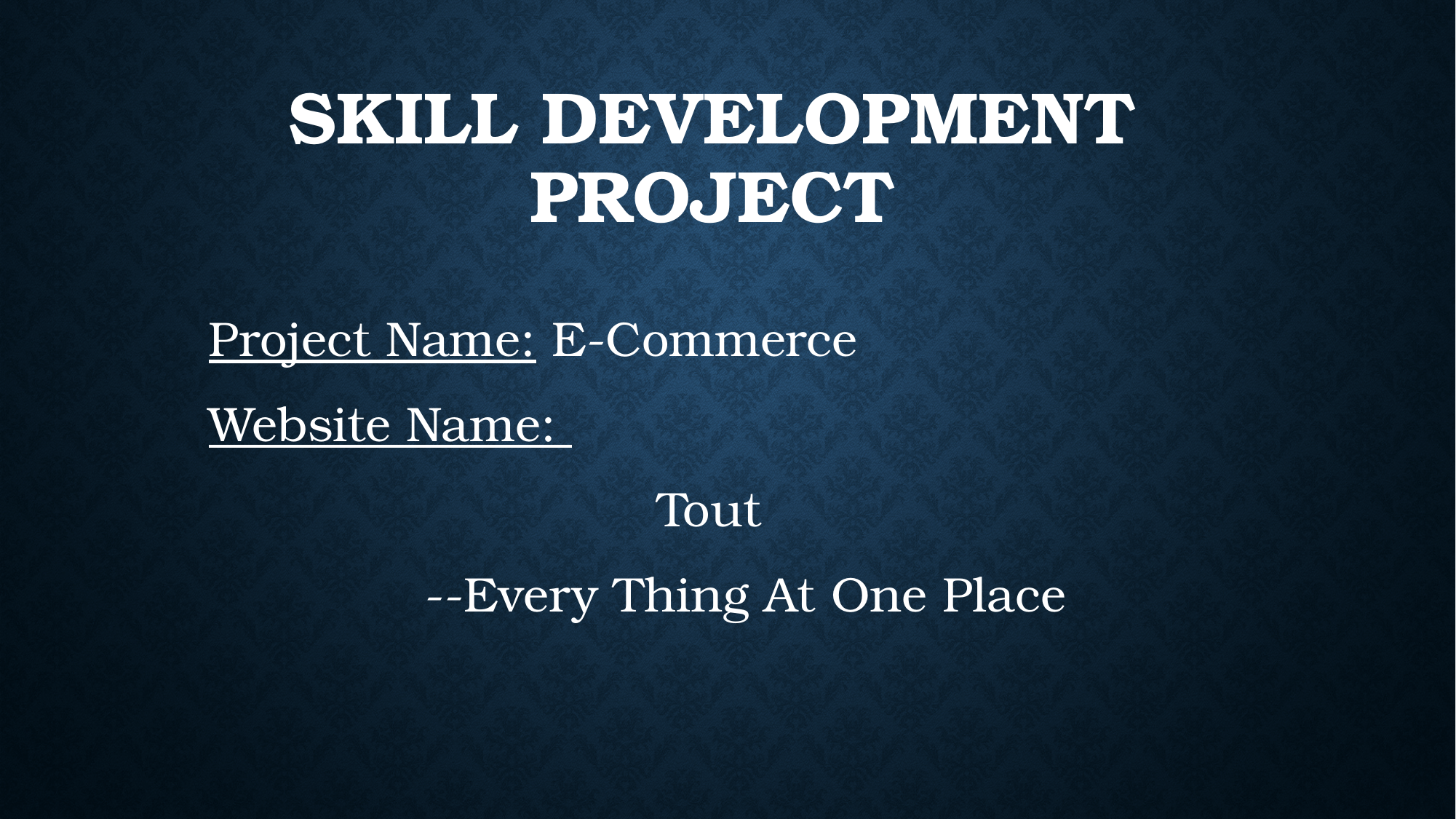

# Skill development project
Project Name: E-Commerce
Website Name:
                             Tout
              --Every Thing At One Place